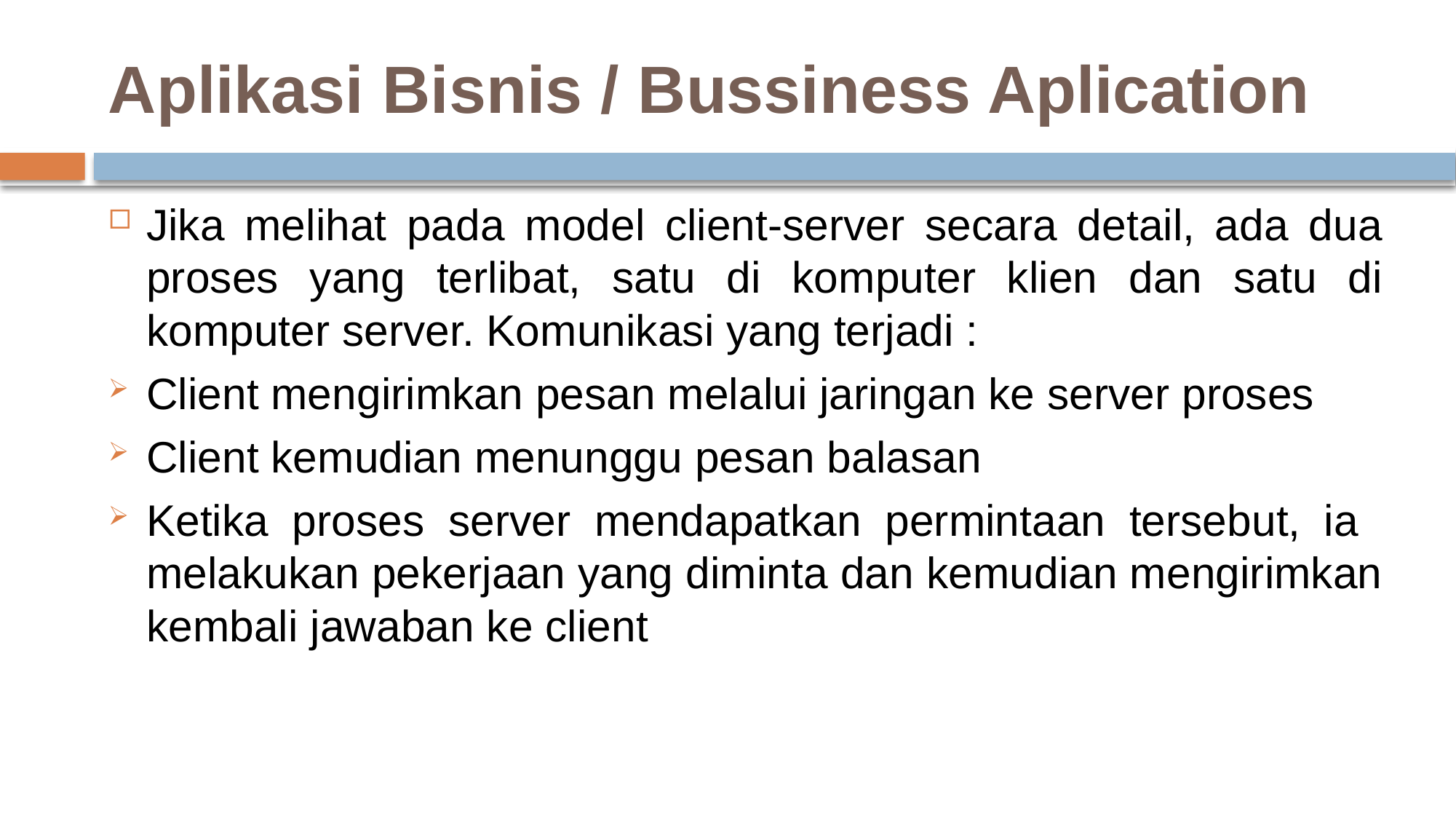

# Aplikasi Bisnis / Bussiness Aplication
Jika melihat pada model client-server secara detail, ada dua proses yang terlibat, satu di komputer klien dan satu di komputer server. Komunikasi yang terjadi :
Client mengirimkan pesan melalui jaringan ke server proses
Client kemudian menunggu pesan balasan
Ketika proses server mendapatkan permintaan tersebut, ia  melakukan pekerjaan yang diminta dan kemudian mengirimkan kembali jawaban ke client